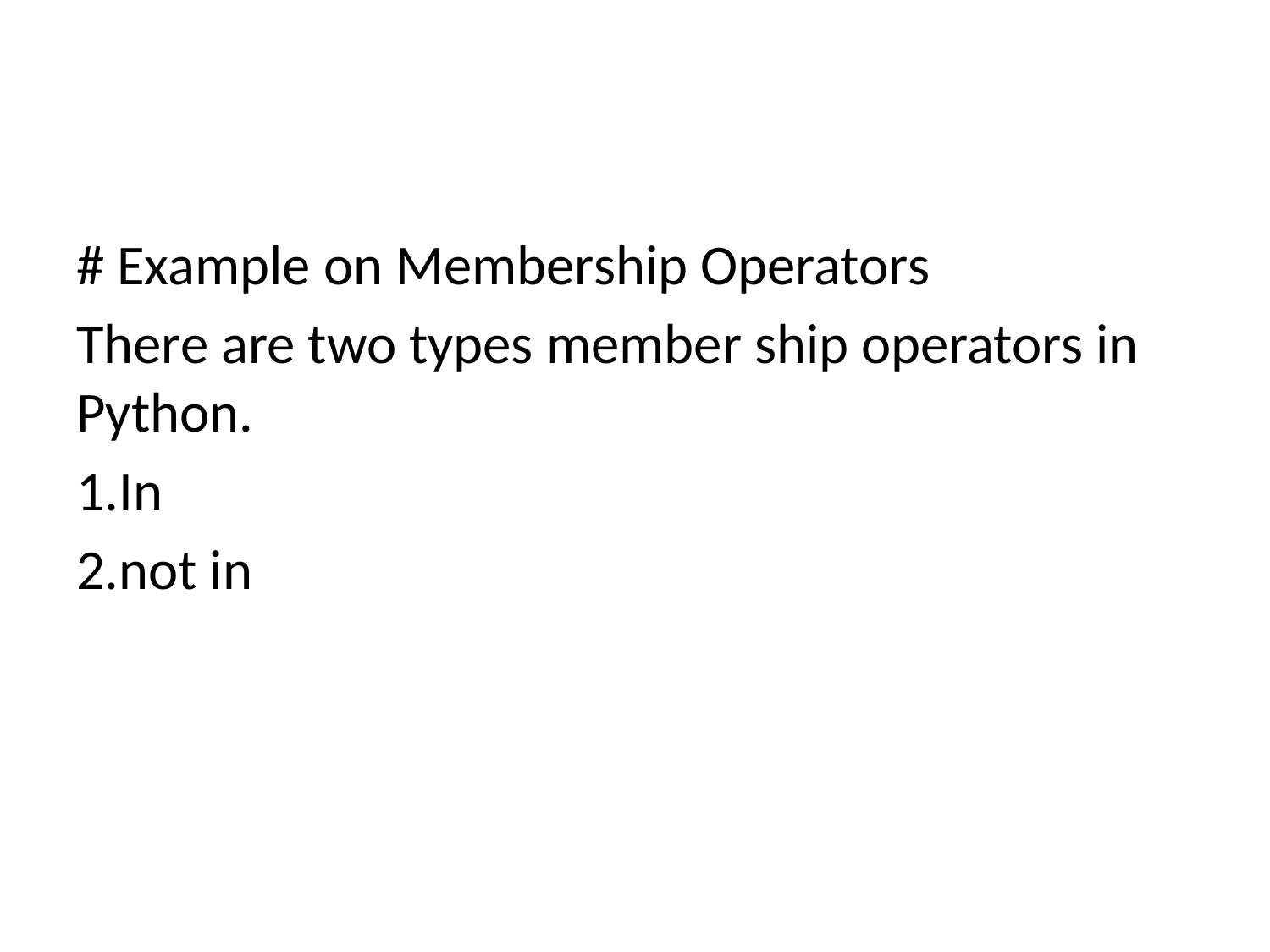

# Example on Membership Operators
There are two types member ship operators in Python.
1.In
2.not in